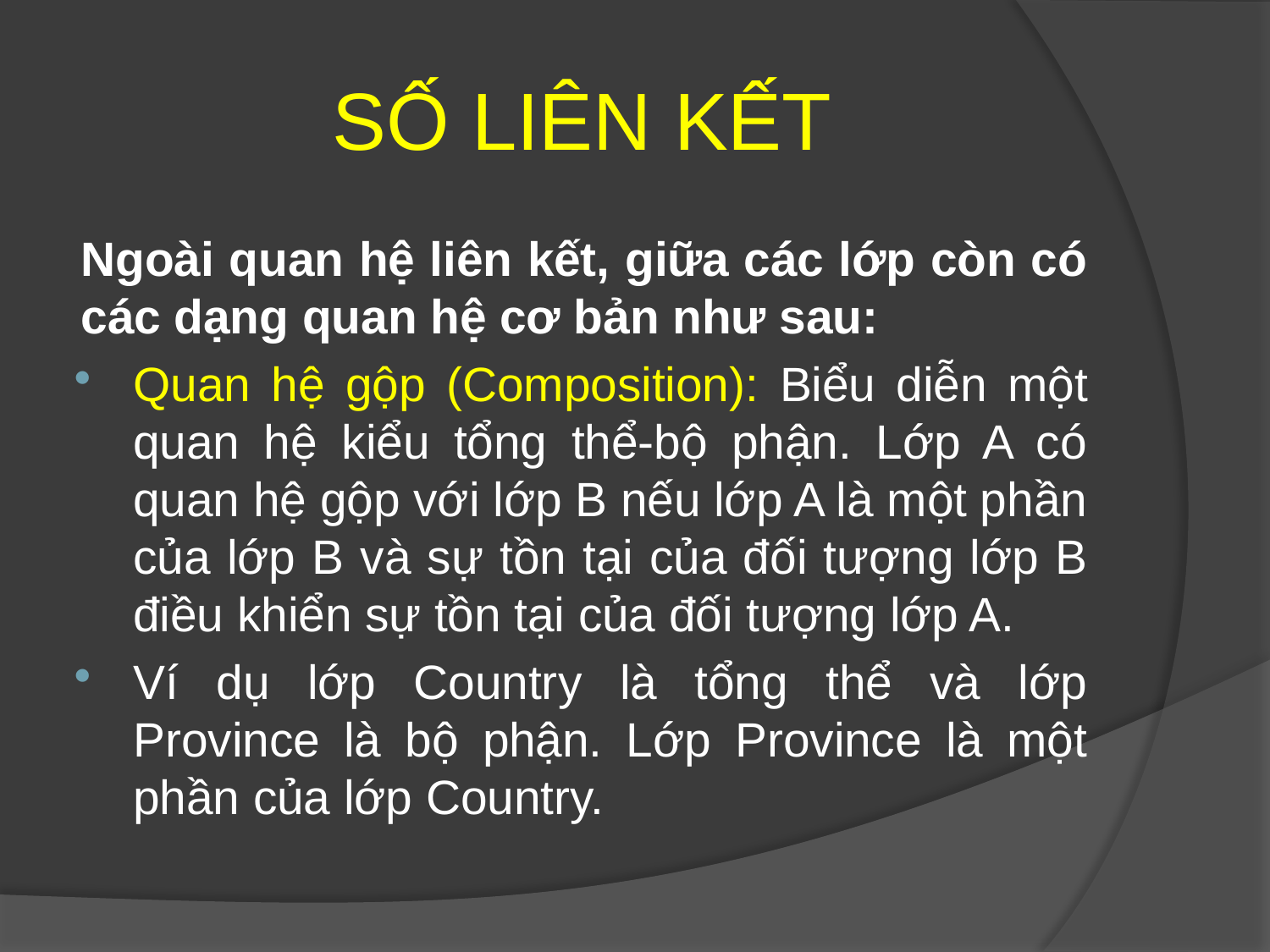

# SỐ LIÊN KẾT
Ngoài quan hệ liên kết, giữa các lớp còn có các dạng quan hệ cơ bản như sau:
Quan hệ gộp (Composition): Biểu diễn một quan hệ kiểu tổng thể-bộ phận. Lớp A có quan hệ gộp với lớp B nếu lớp A là một phần của lớp B và sự tồn tại của đối tượng lớp B điều khiển sự tồn tại của đối tượng lớp A.
Ví dụ lớp Country là tổng thể và lớp Province là bộ phận. Lớp Province là một phần của lớp Country.